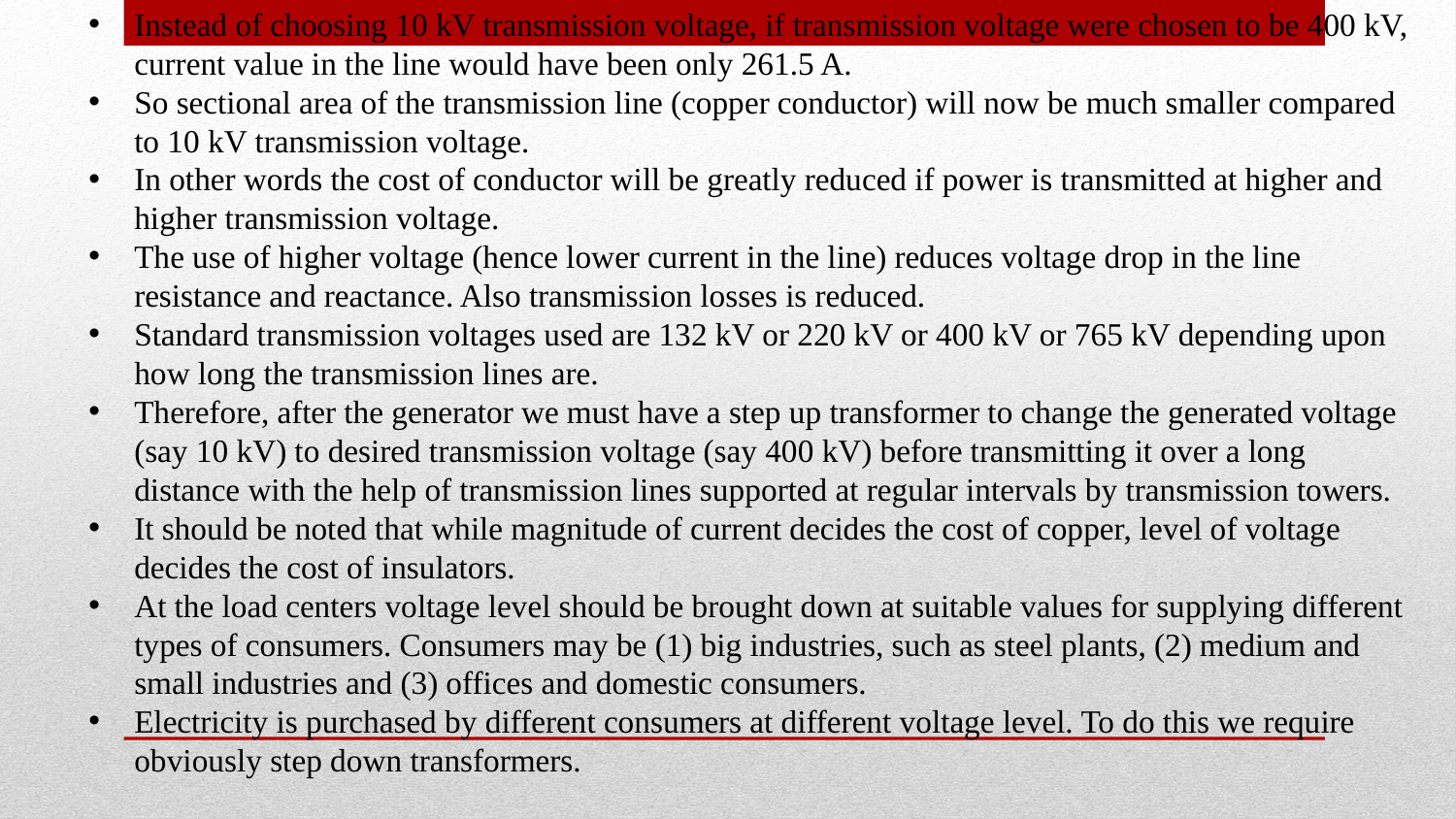

Instead of choosing 10 kV transmission voltage, if transmission voltage were chosen to be 400 kV, current value in the line would have been only 261.5 A.
So sectional area of the transmission line (copper conductor) will now be much smaller compared to 10 kV transmission voltage.
In other words the cost of conductor will be greatly reduced if power is transmitted at higher and higher transmission voltage.
The use of higher voltage (hence lower current in the line) reduces voltage drop in the line resistance and reactance. Also transmission losses is reduced.
Standard transmission voltages used are 132 kV or 220 kV or 400 kV or 765 kV depending upon how long the transmission lines are.
Therefore, after the generator we must have a step up transformer to change the generated voltage (say 10 kV) to desired transmission voltage (say 400 kV) before transmitting it over a long distance with the help of transmission lines supported at regular intervals by transmission towers.
It should be noted that while magnitude of current decides the cost of copper, level of voltage decides the cost of insulators.
At the load centers voltage level should be brought down at suitable values for supplying different types of consumers. Consumers may be (1) big industries, such as steel plants, (2) medium and small industries and (3) offices and domestic consumers.
Electricity is purchased by different consumers at different voltage level. To do this we require obviously step down transformers.